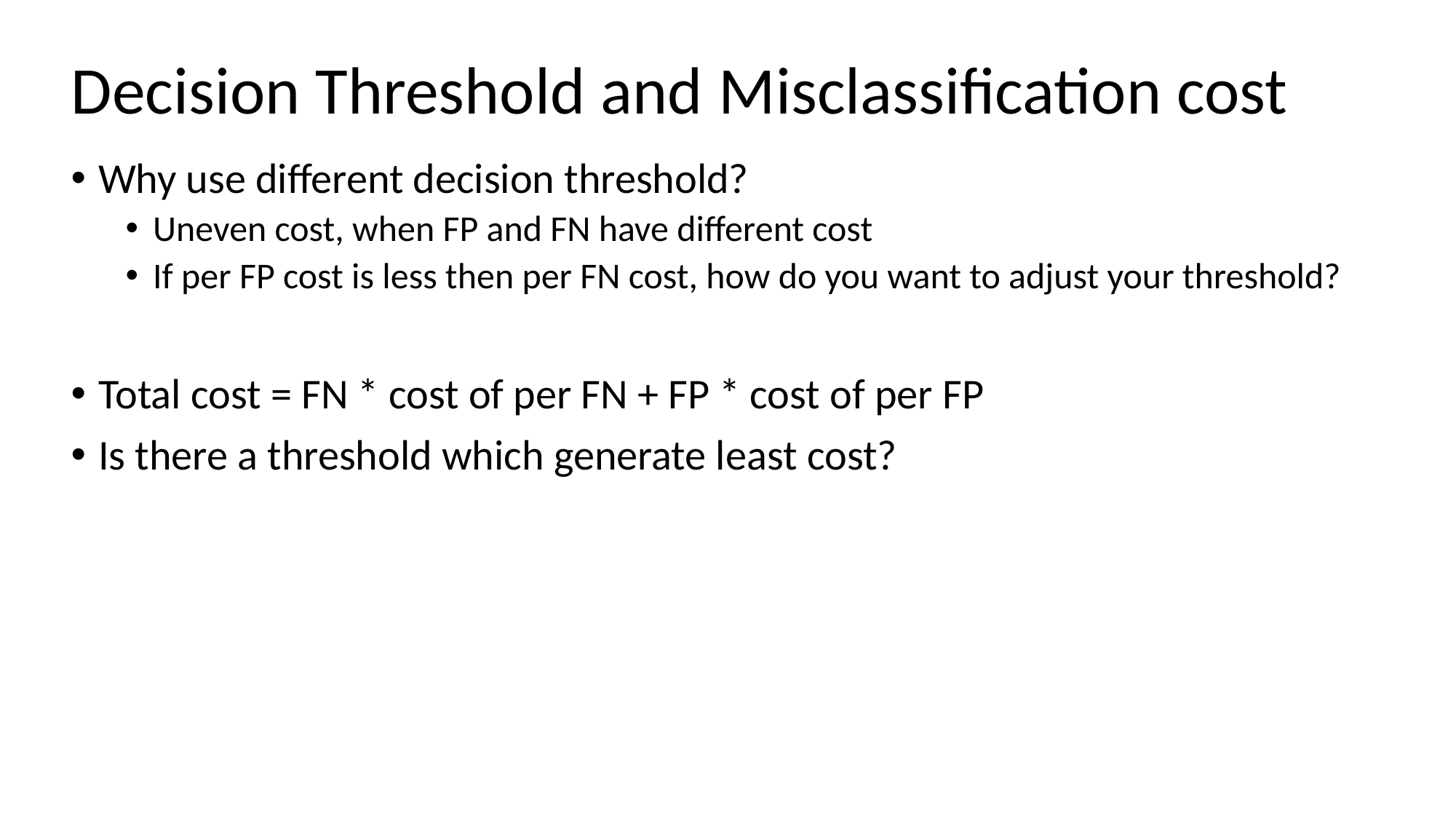

# Decision Threshold and Misclassification cost
Why use different decision threshold?
Uneven cost, when FP and FN have different cost
If per FP cost is less then per FN cost, how do you want to adjust your threshold?

Total cost = FN * cost of per FN + FP * cost of per FP
Is there a threshold which generate least cost?